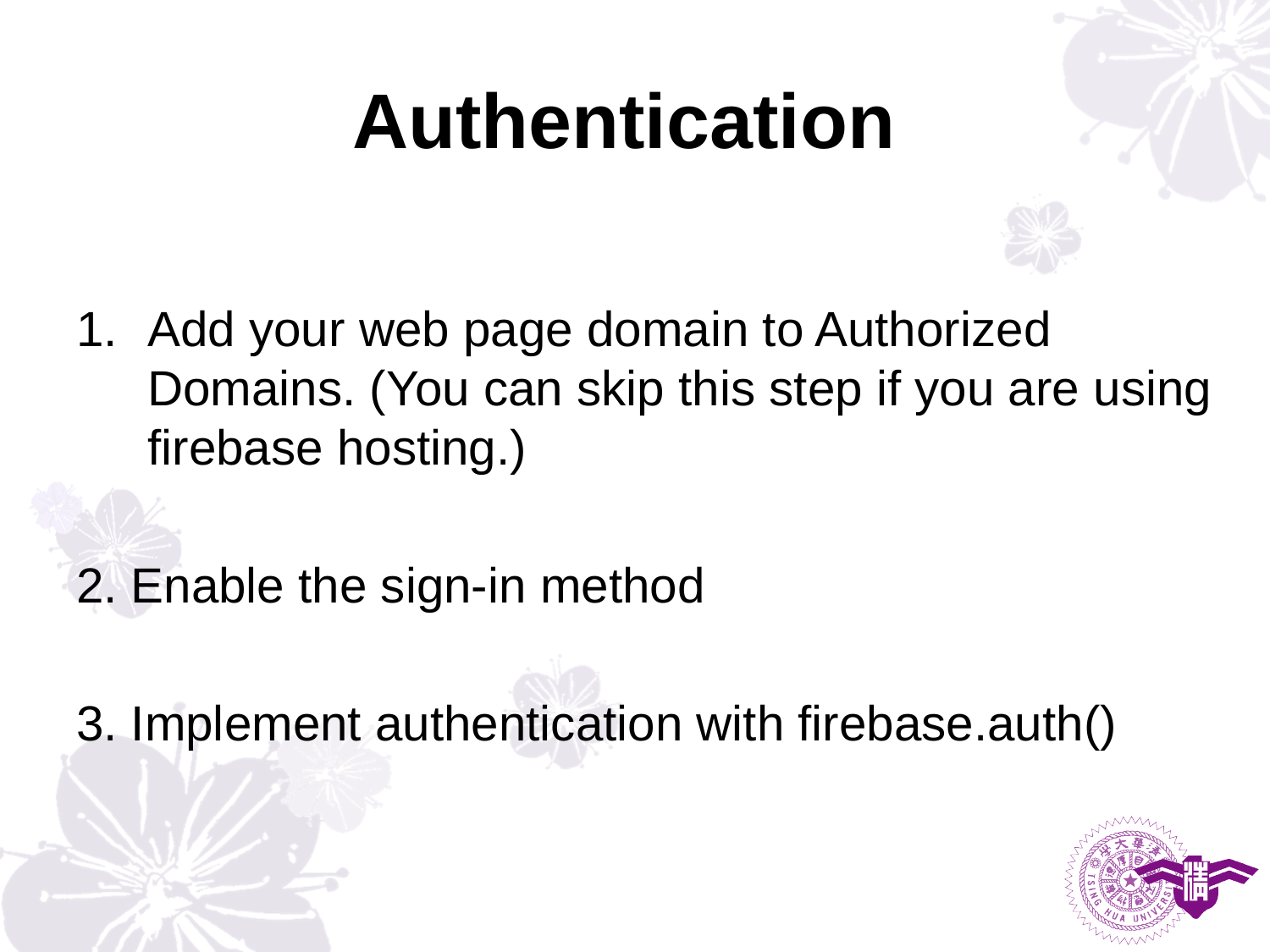

# Authentication

Add your web page domain to Authorized Domains. (You can skip this step if you are using firebase hosting.)

2. Enable the sign-in method

3. Implement authentication with firebase.auth()